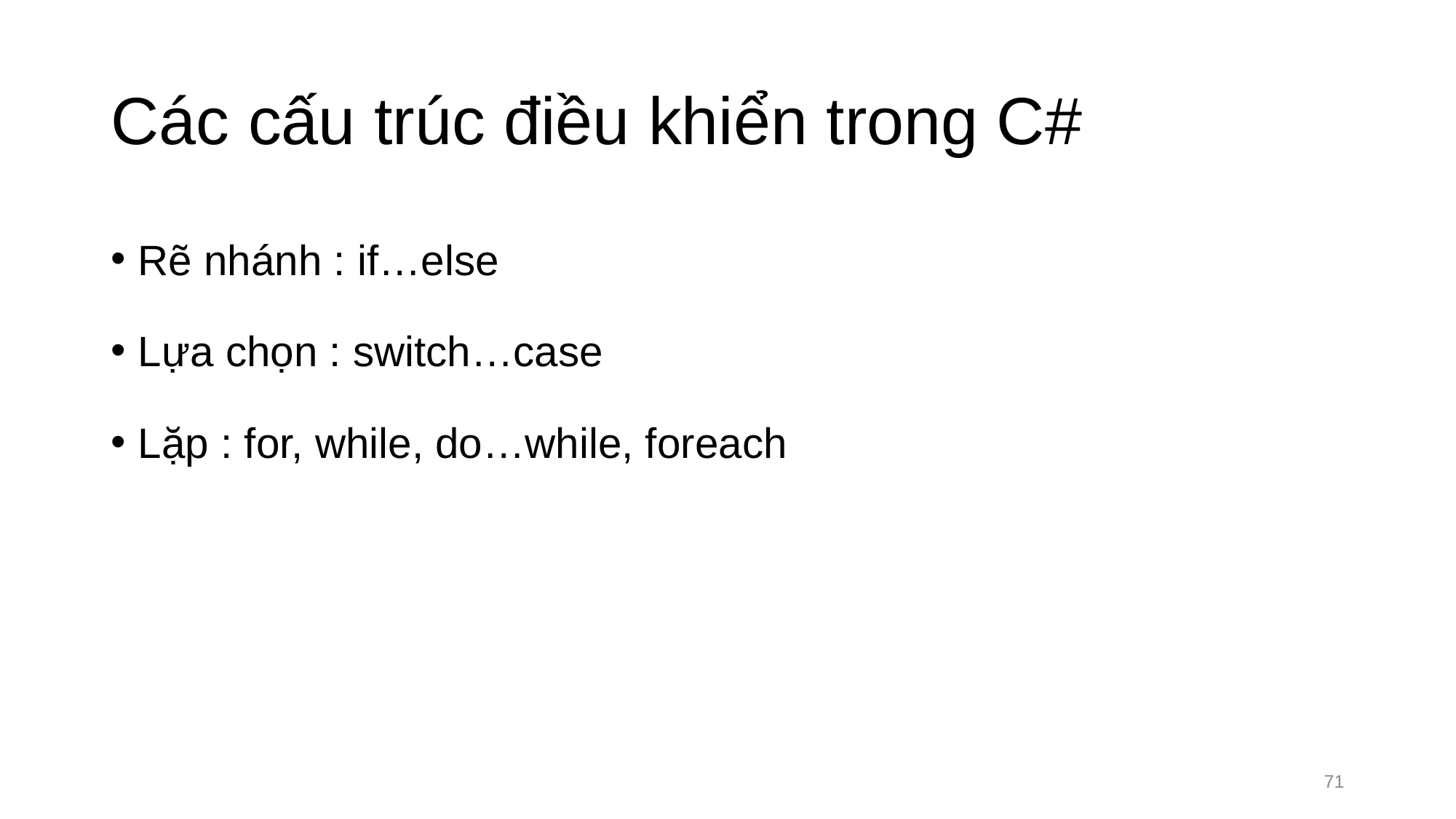

# Các cấu trúc điều khiển trong C#
Rẽ nhánh : if…else
Lựa chọn : switch…case
Lặp : for, while, do…while, foreach
71